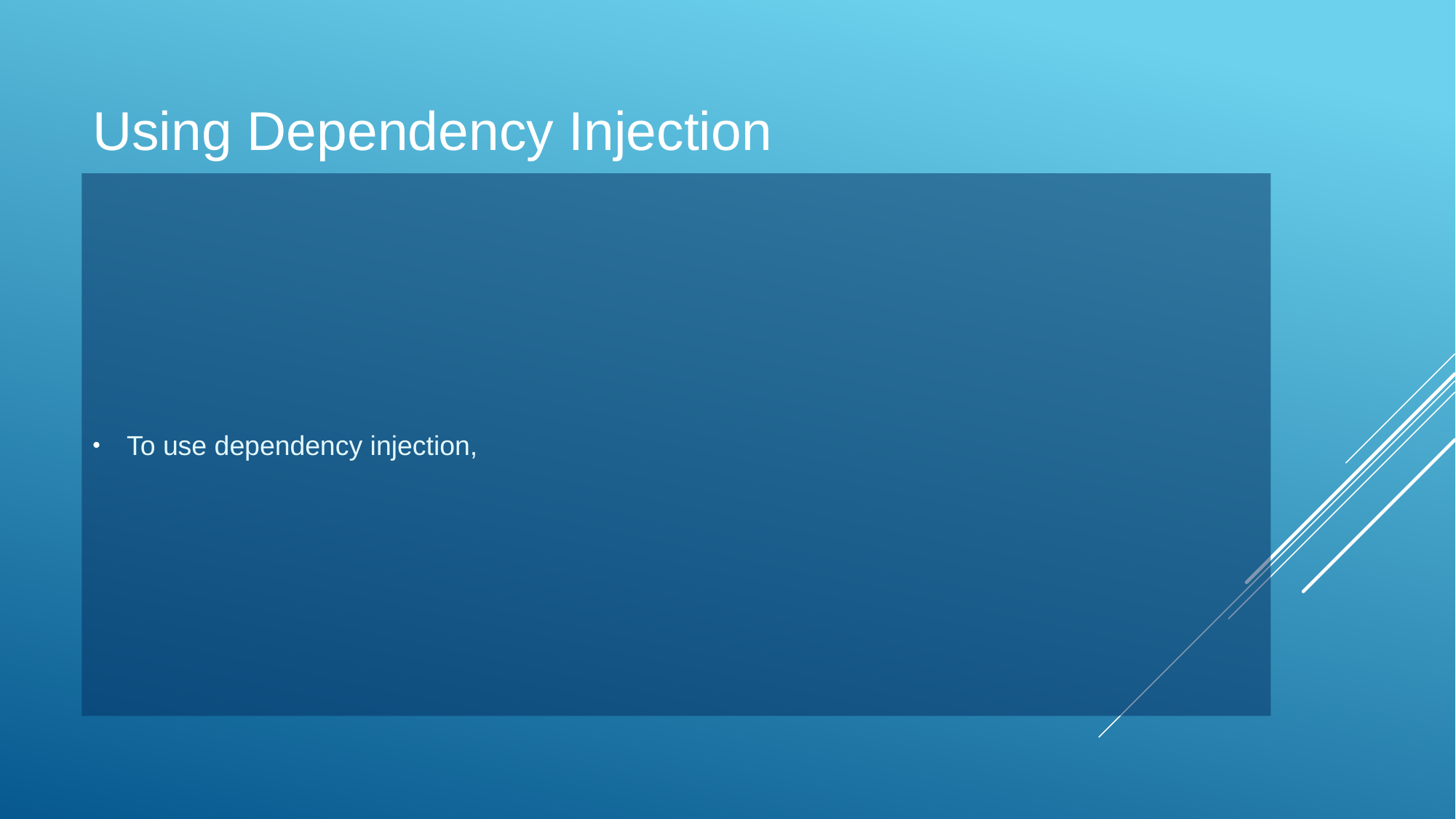

# Using Dependency Injection
To use dependency injection,